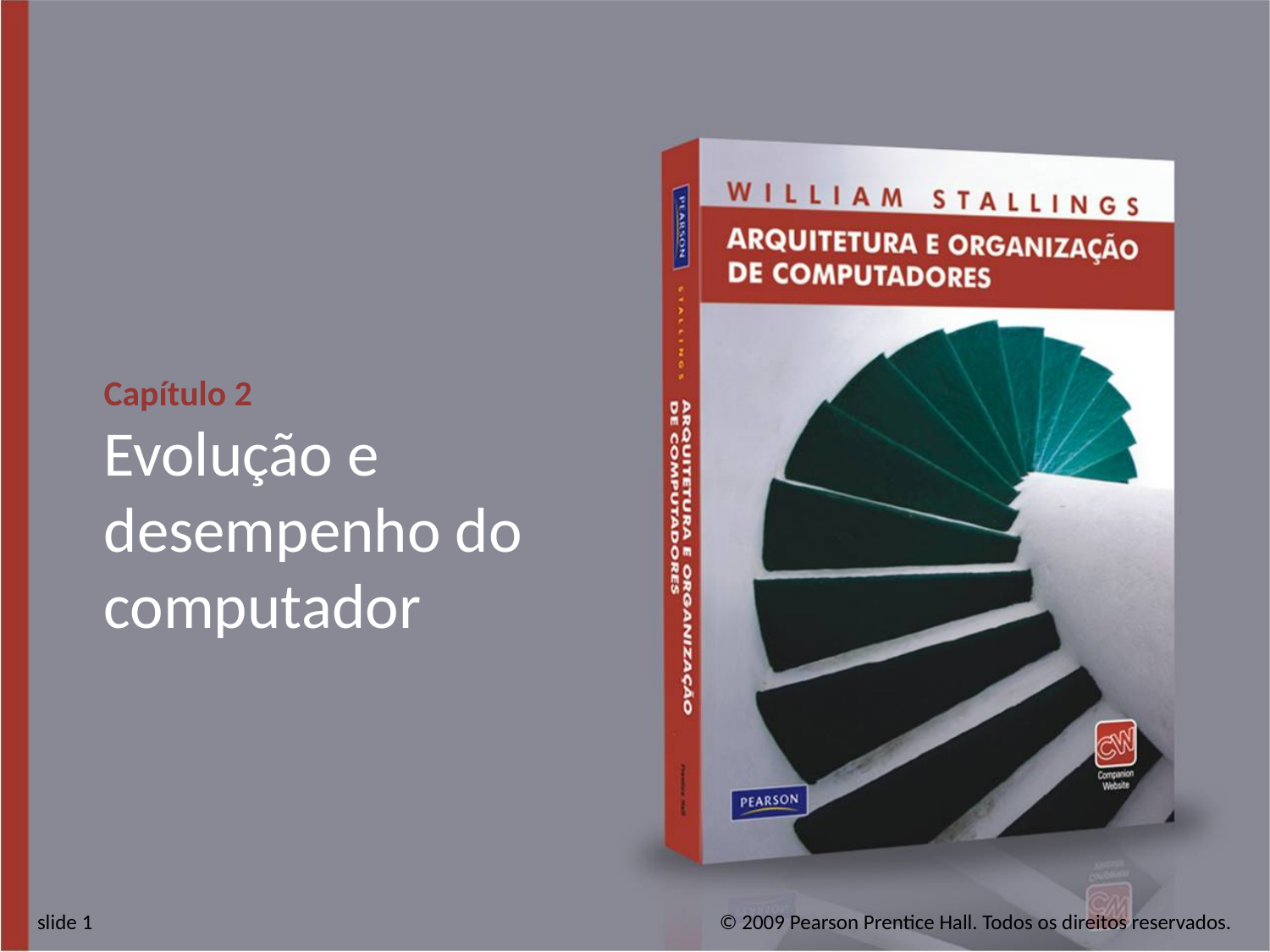

Capítulo 2
Evolução e desempenho do computador